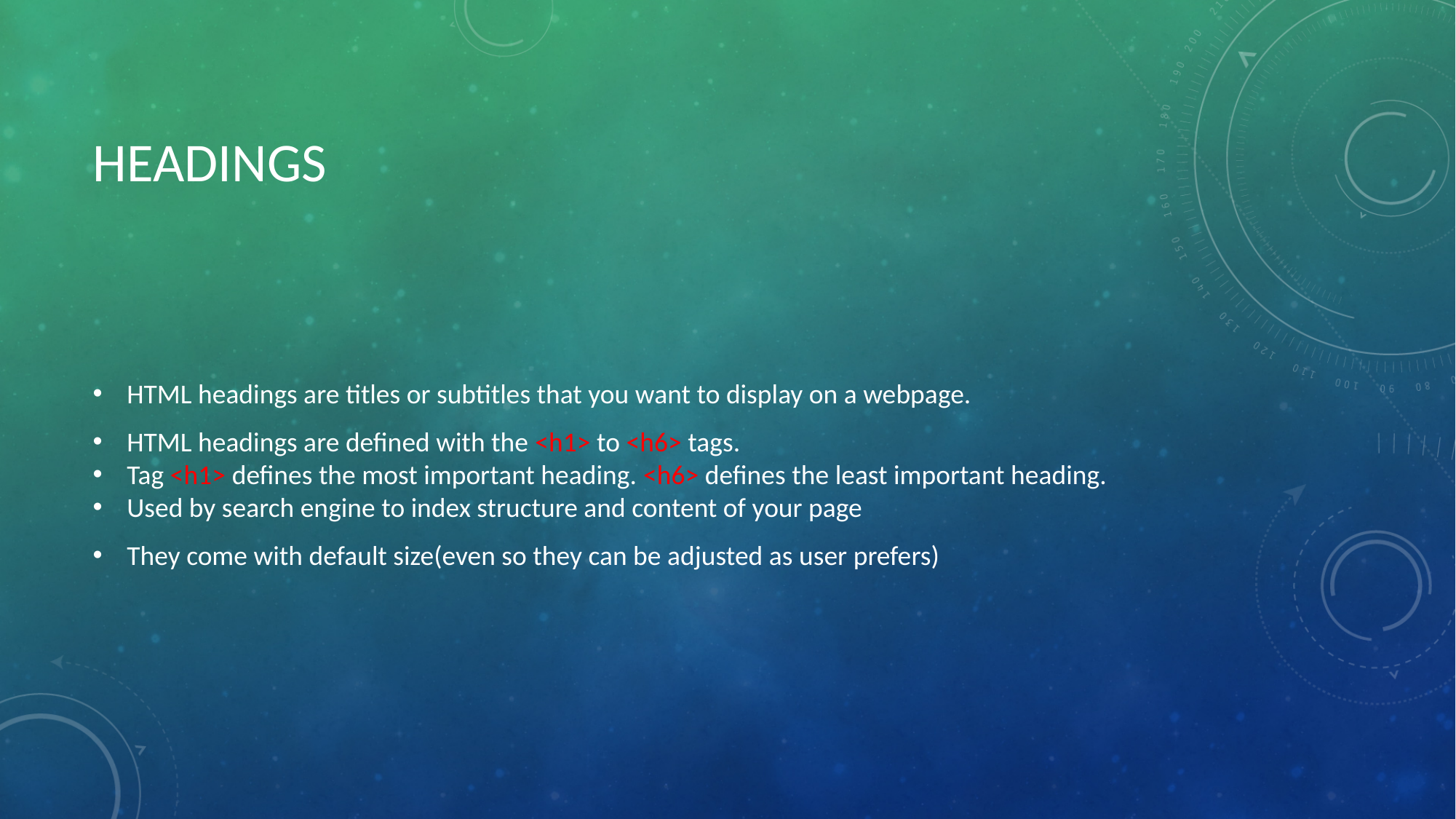

# Headings
HTML headings are titles or subtitles that you want to display on a webpage.
HTML headings are defined with the <h1> to <h6> tags.
Tag <h1> defines the most important heading. <h6> defines the least important heading.
Used by search engine to index structure and content of your page
They come with default size(even so they can be adjusted as user prefers)